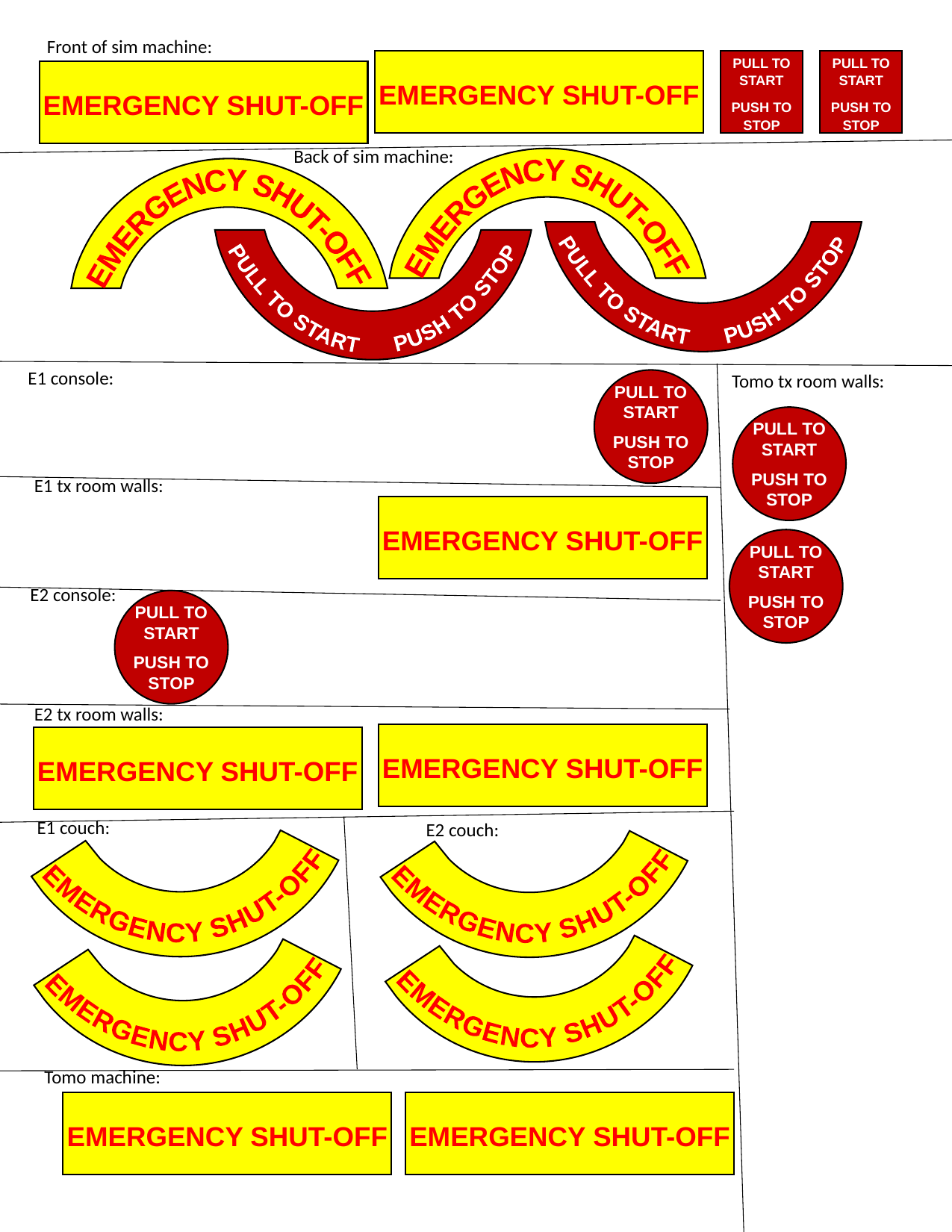

PULL TO START      PUSH TO STOP

PULL TO START      PUSH TO STOP

Front of sim machine:
EMERGENCY SHUT-OFF
PULL TO START
PUSH TO STOP
PULL TO START
PUSH TO STOP
EMERGENCY SHUT-OFF
Back of sim machine:

EMERGENCY SHUT-OFF

EMERGENCY SHUT-OFF
EMERGENCY SHUT-OFF

EMERGENCY SHUT-OFF

E1 console:
Tomo tx room walls:
PULL TO START
PUSH TO STOP
PULL TO START
PUSH TO STOP
EMERGENCY SHUT-OFF

E1 tx room walls:
EMERGENCY SHUT-OFF

EMERGENCY SHUT-OFF
PULL TO START
PUSH TO STOP
E2 console:
PULL TO START
PUSH TO STOP
E2 tx room walls:
EMERGENCY SHUT-OFF
EMERGENCY SHUT-OFF
E1 couch:
E2 couch:
Tomo machine:
EMERGENCY SHUT-OFF
EMERGENCY SHUT-OFF